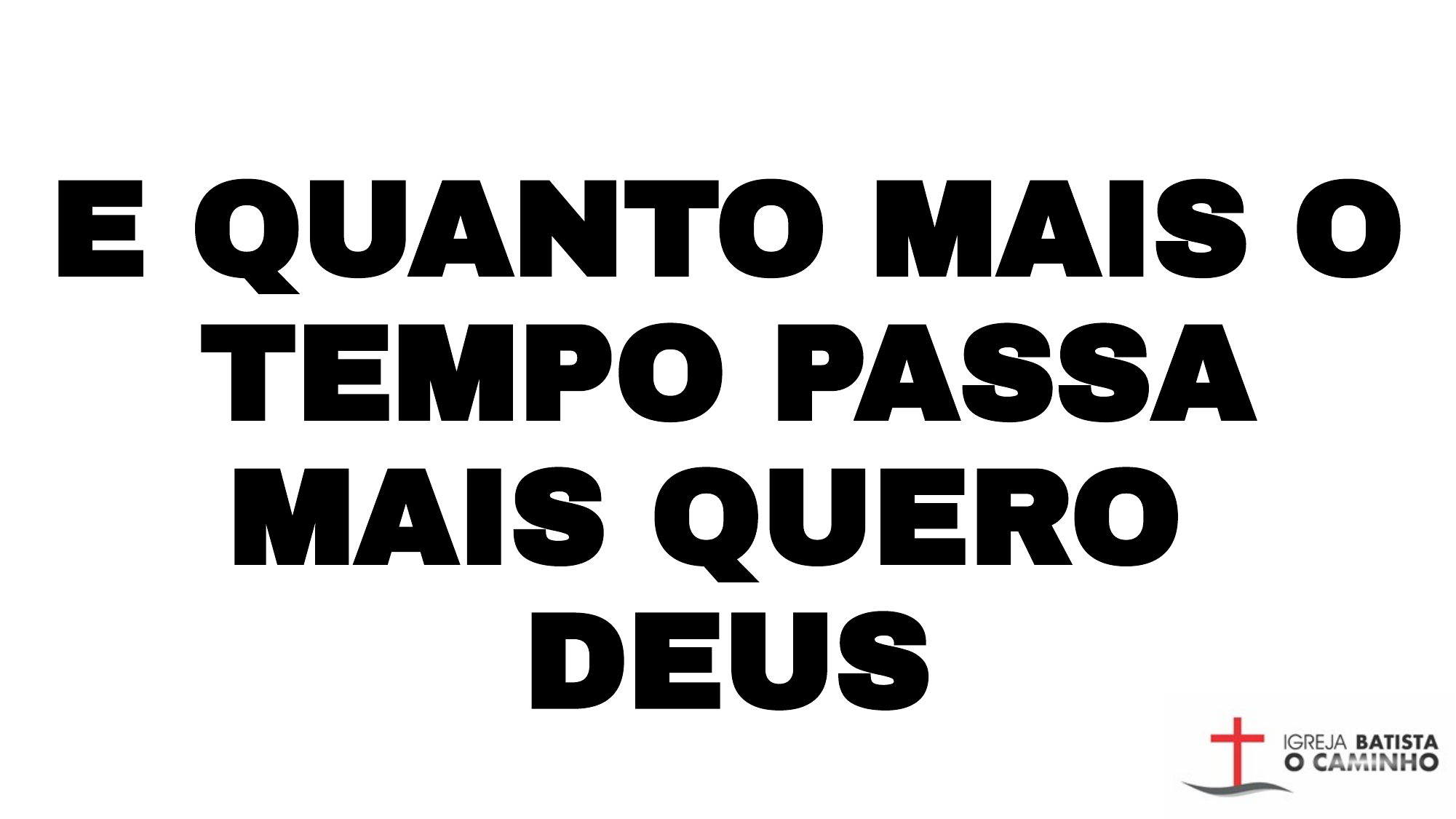

# E QUANTO MAIS O TEMPO PASSA MAIS QUERO DEUS